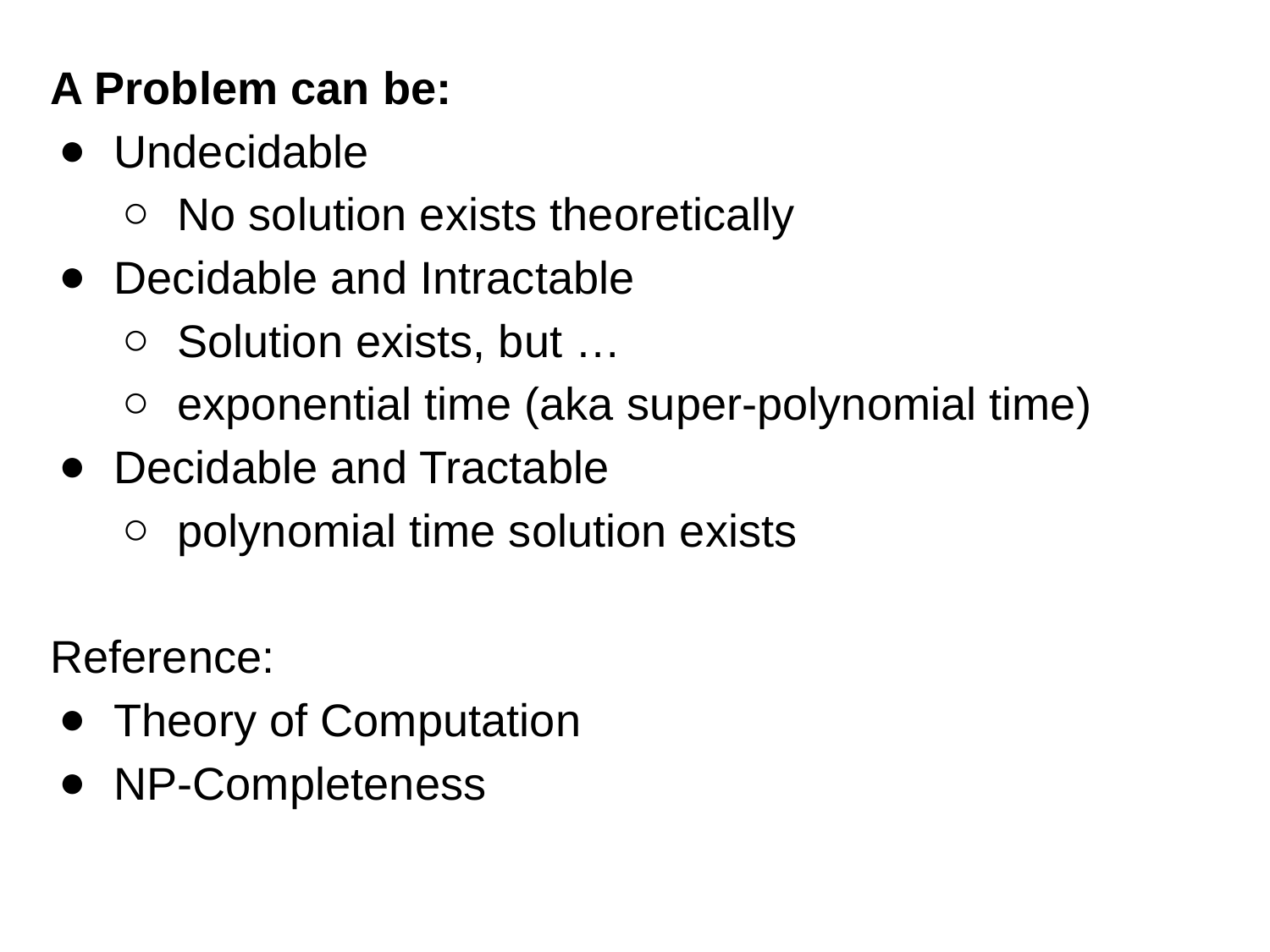

A Problem can be:
Undecidable
No solution exists theoretically
Decidable and Intractable
Solution exists, but …
exponential time (aka super-polynomial time)
Decidable and Tractable
polynomial time solution exists

Reference:
Theory of Computation
NP-Completeness